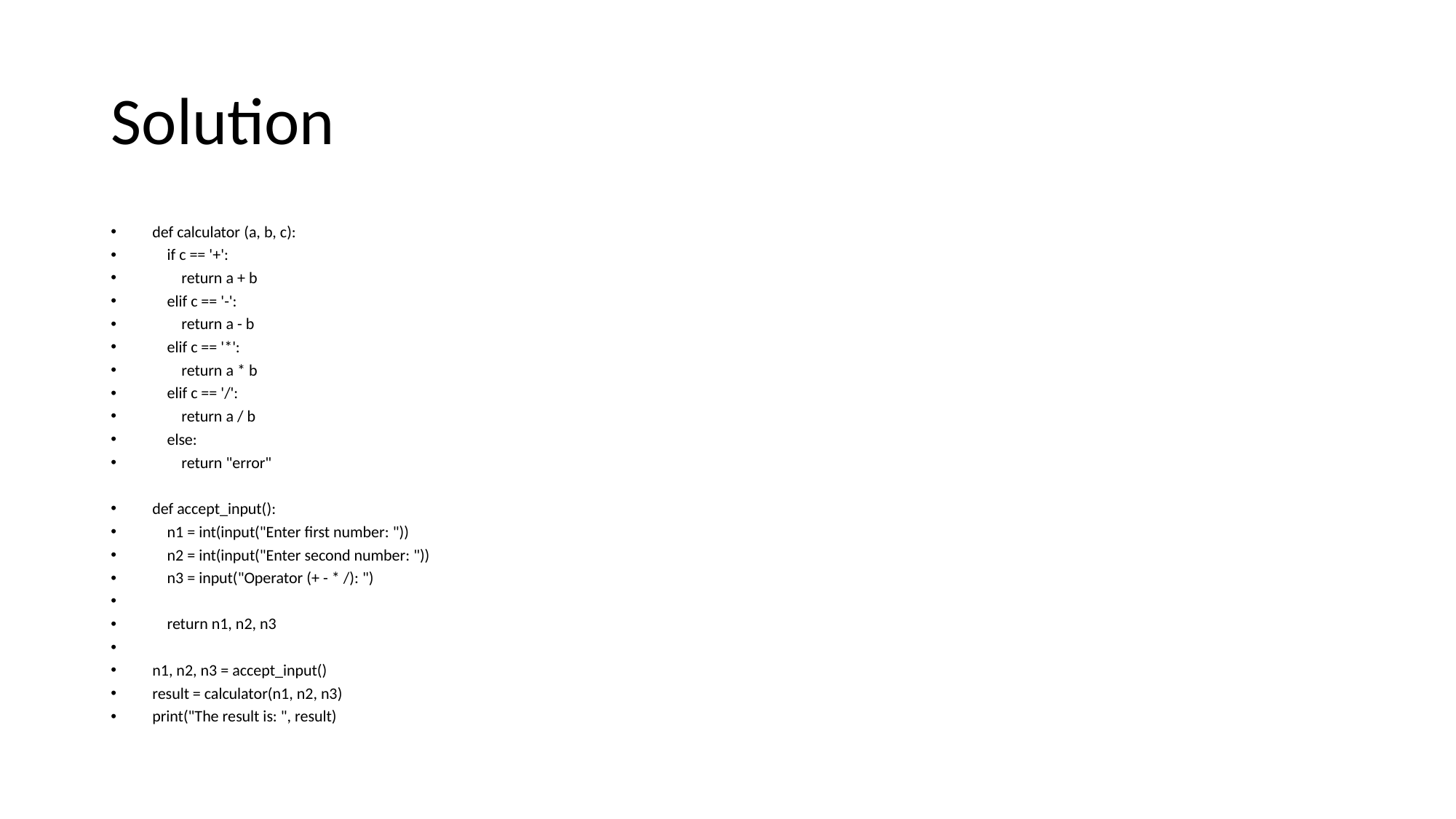

# Solution
def calculator (a, b, c):
    if c == '+':
        return a + b
    elif c == '-':
        return a - b
    elif c == '*':
        return a * b
    elif c == '/':
        return a / b
    else:
        return "error"

def accept_input():
    n1 = int(input("Enter first number: "))
    n2 = int(input("Enter second number: "))
    n3 = input("Operator (+ - * /): ")

    return n1, n2, n3

n1, n2, n3 = accept_input()
result = calculator(n1, n2, n3)
print("The result is: ", result)